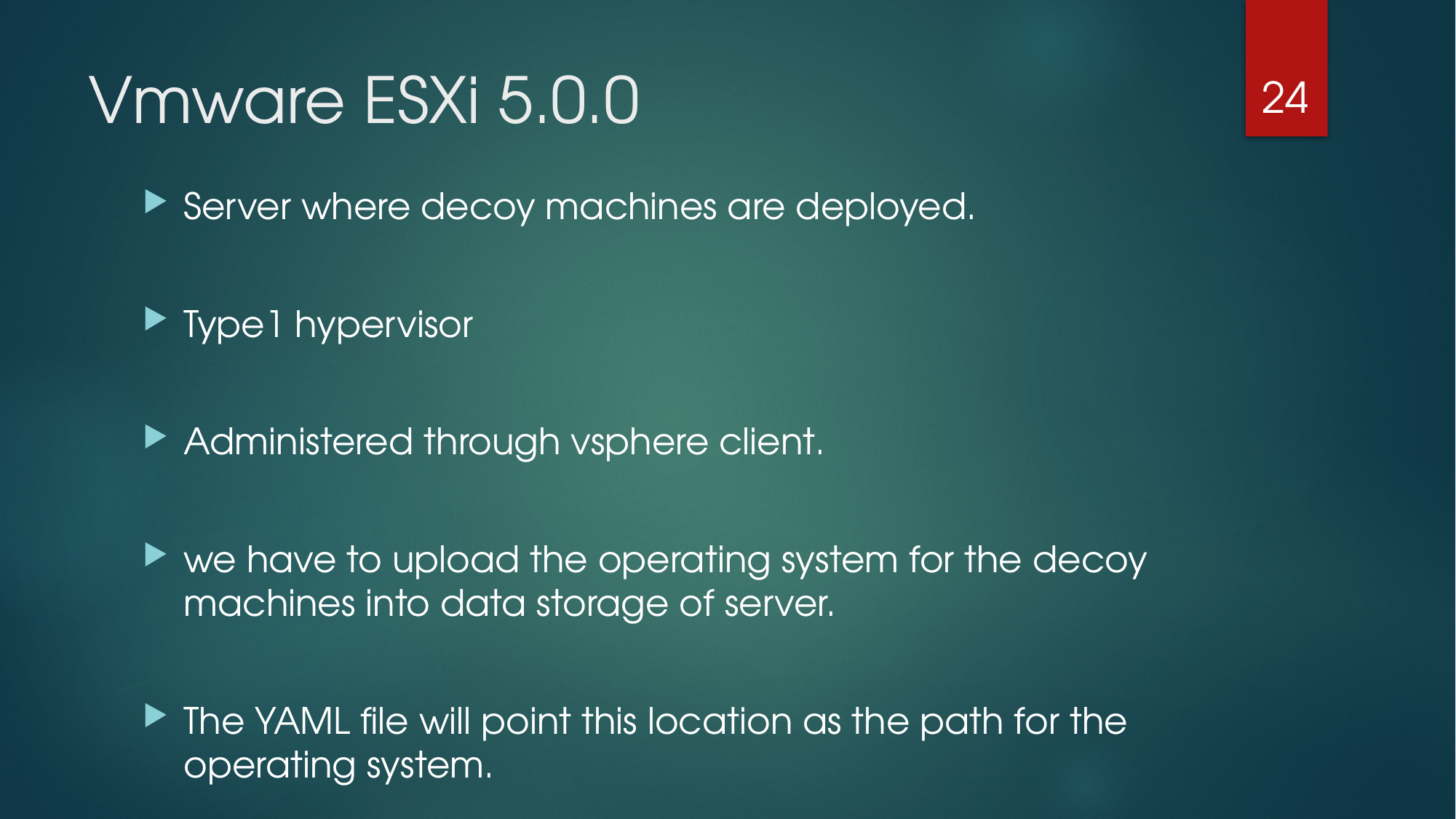

24
# Vmware ESXi 5.0.0
Server where decoy machines are deployed.

Type1 hypervisor

Administered through vsphere client.

we have to upload the operating system for the decoy machines into data storage of server.

The YAML file will point this location as the path for the operating system.